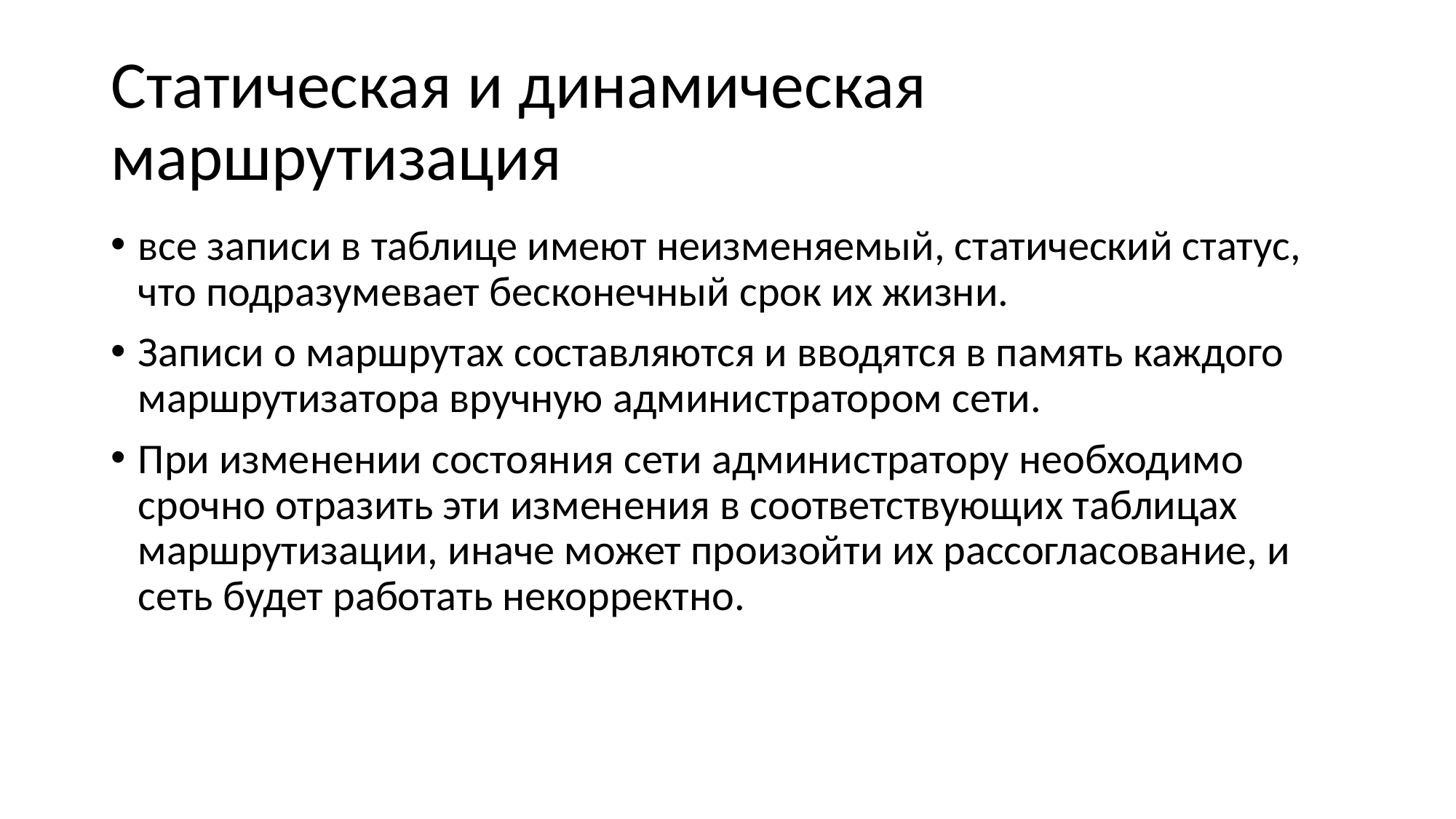

# Статическая и динамическая маршрутизация
все записи в таблице имеют неизменяемый, статический статус, что подразумевает бесконечный срок их жизни.
Записи о маршрутах составляются и вводятся в память каждого маршрутизатора вручную администратором сети.
При изменении состояния сети администратору необходимо срочно отразить эти изменения в соответствующих таблицах маршрутизации, иначе может произойти их рассогласование, и сеть будет работать некорректно.